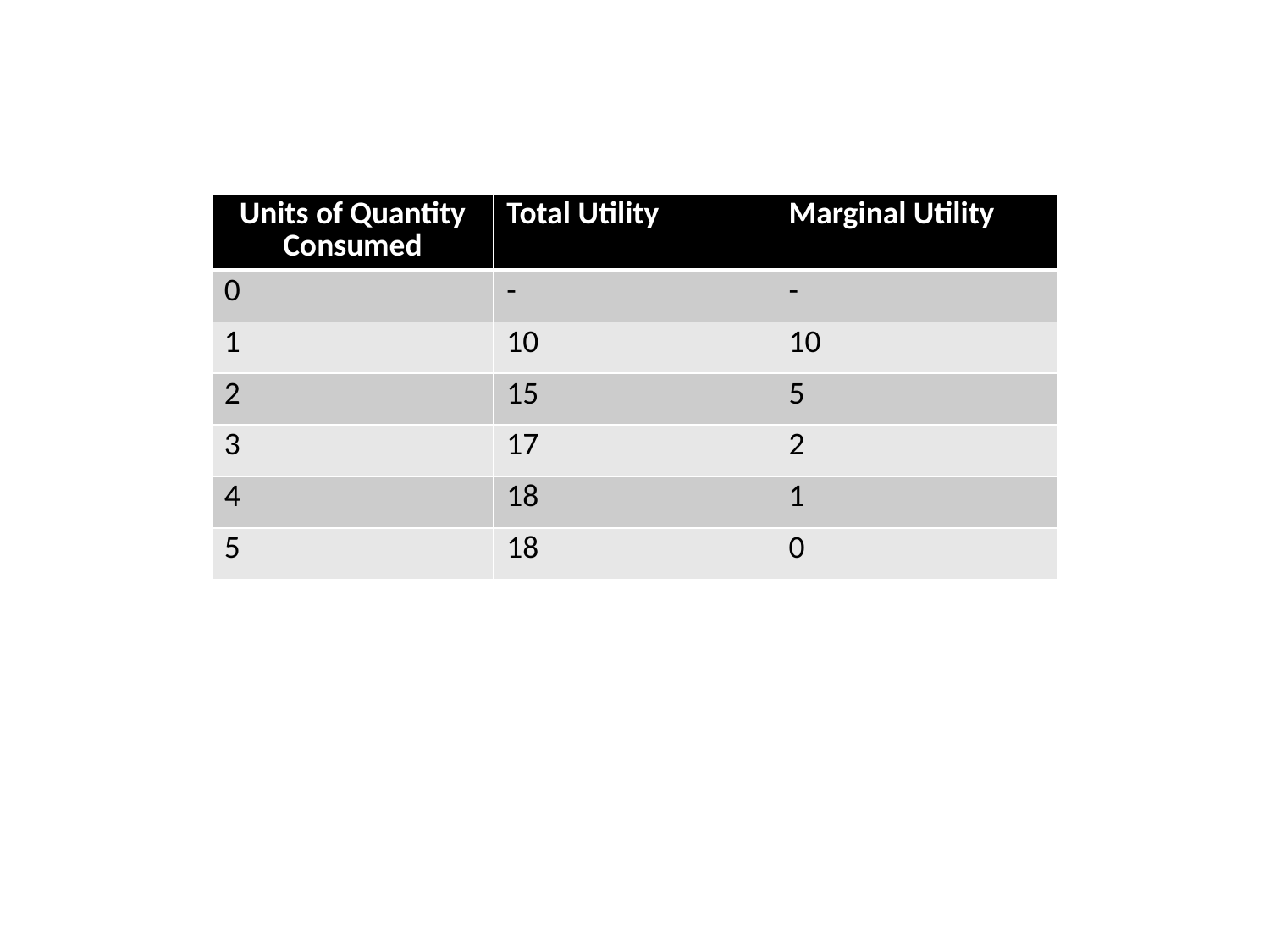

| Units of Quantity Consumed | Total Utility | Marginal Utility |
| --- | --- | --- |
| 0 | - | - |
| 1 | 10 | 10 |
| 2 | 15 | 5 |
| 3 | 17 | 2 |
| 4 | 18 | 1 |
| 5 | 18 | 0 |